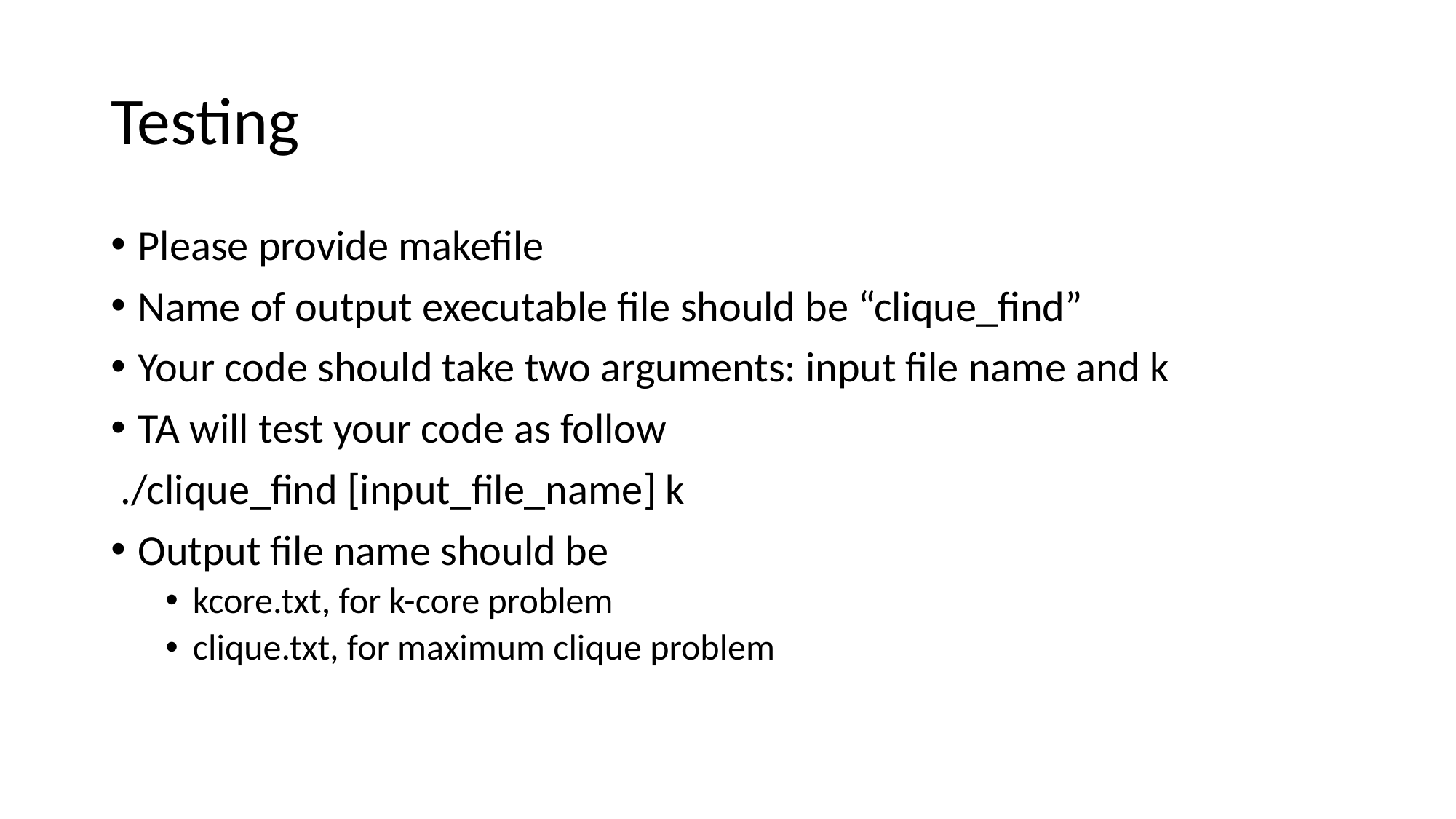

# Testing
Please provide makefile
Name of output executable file should be “clique_find”
Your code should take two arguments: input file name and k
TA will test your code as follow
 ./clique_find [input_file_name] k
Output file name should be
kcore.txt, for k-core problem
clique.txt, for maximum clique problem